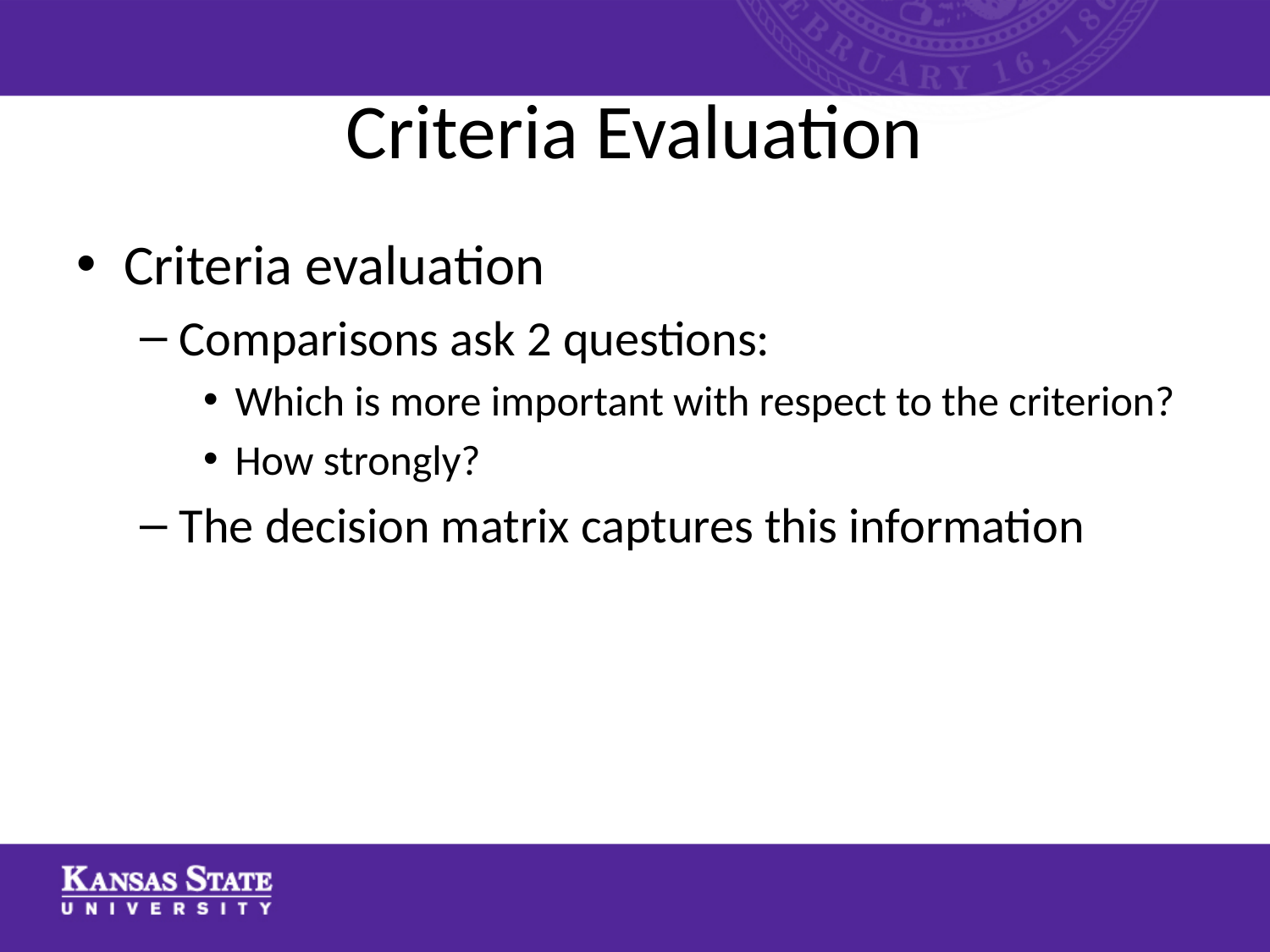

# Criteria Evaluation
Criteria evaluation
Comparisons ask 2 questions:
Which is more important with respect to the criterion?
How strongly?
The decision matrix captures this information